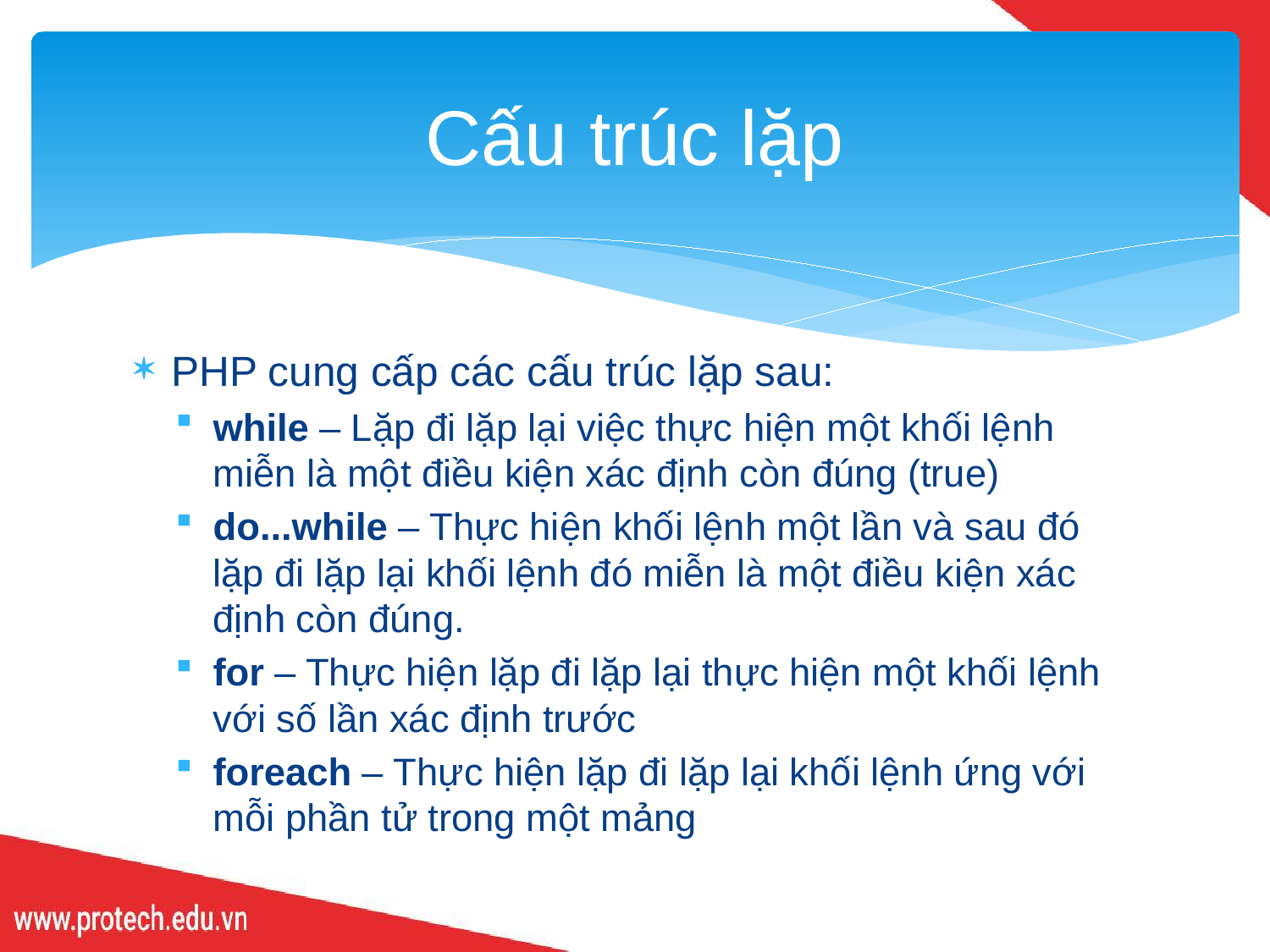

# Cấu trúc lặp
PHP cung cấp các cấu trúc lặp sau:
while – Lặp đi lặp lại việc thực hiện một khối lệnh miễn là một điều kiện xác định còn đúng (true)
do...while – Thực hiện khối lệnh một lần và sau đó lặp đi lặp lại khối lệnh đó miễn là một điều kiện xác định còn đúng.
for – Thực hiện lặp đi lặp lại thực hiện một khối lệnh với số lần xác định trước
foreach – Thực hiện lặp đi lặp lại khối lệnh ứng với mỗi phần tử trong một mảng